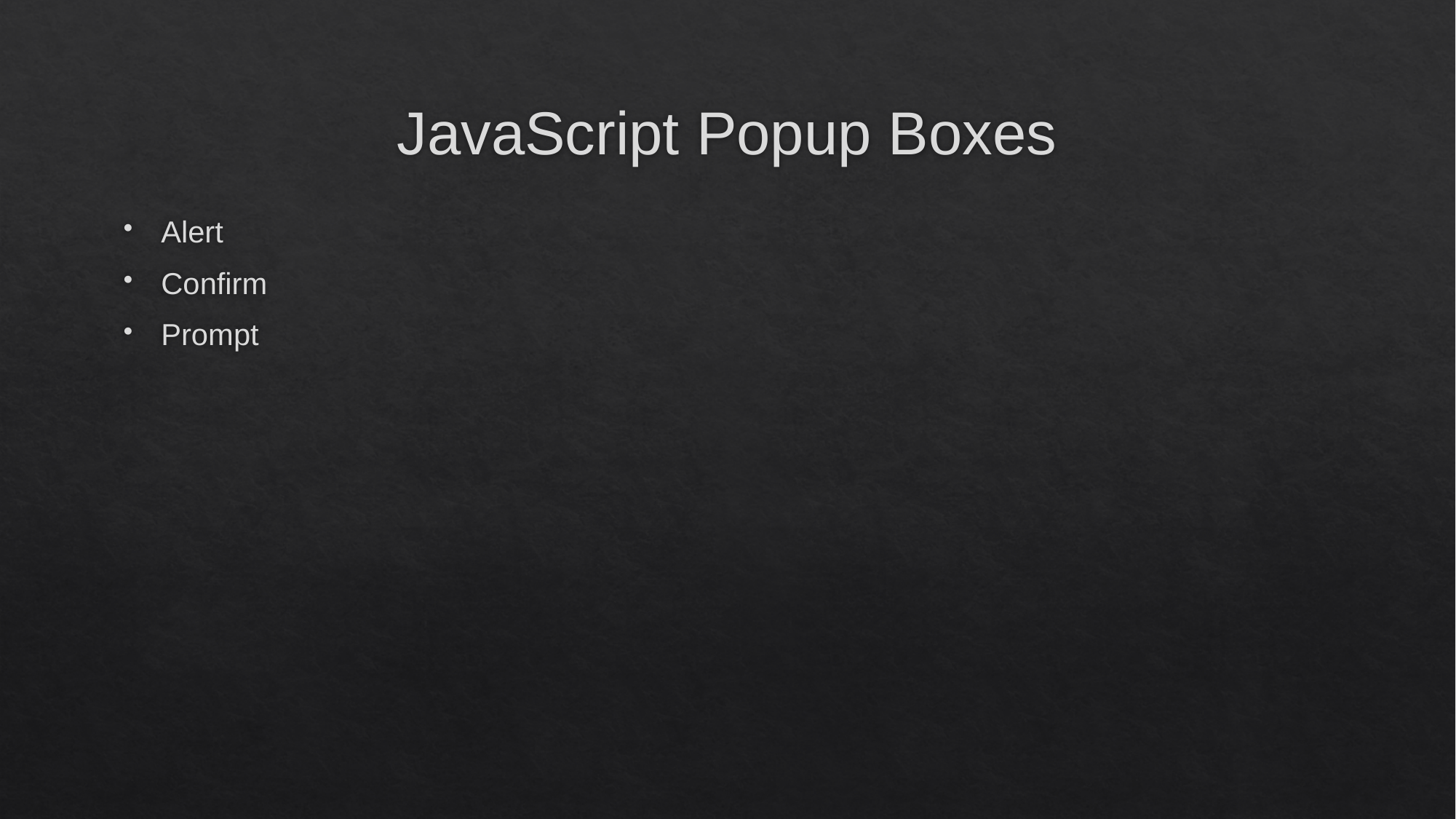

# JavaScript Popup Boxes
Alert
Confirm
Prompt